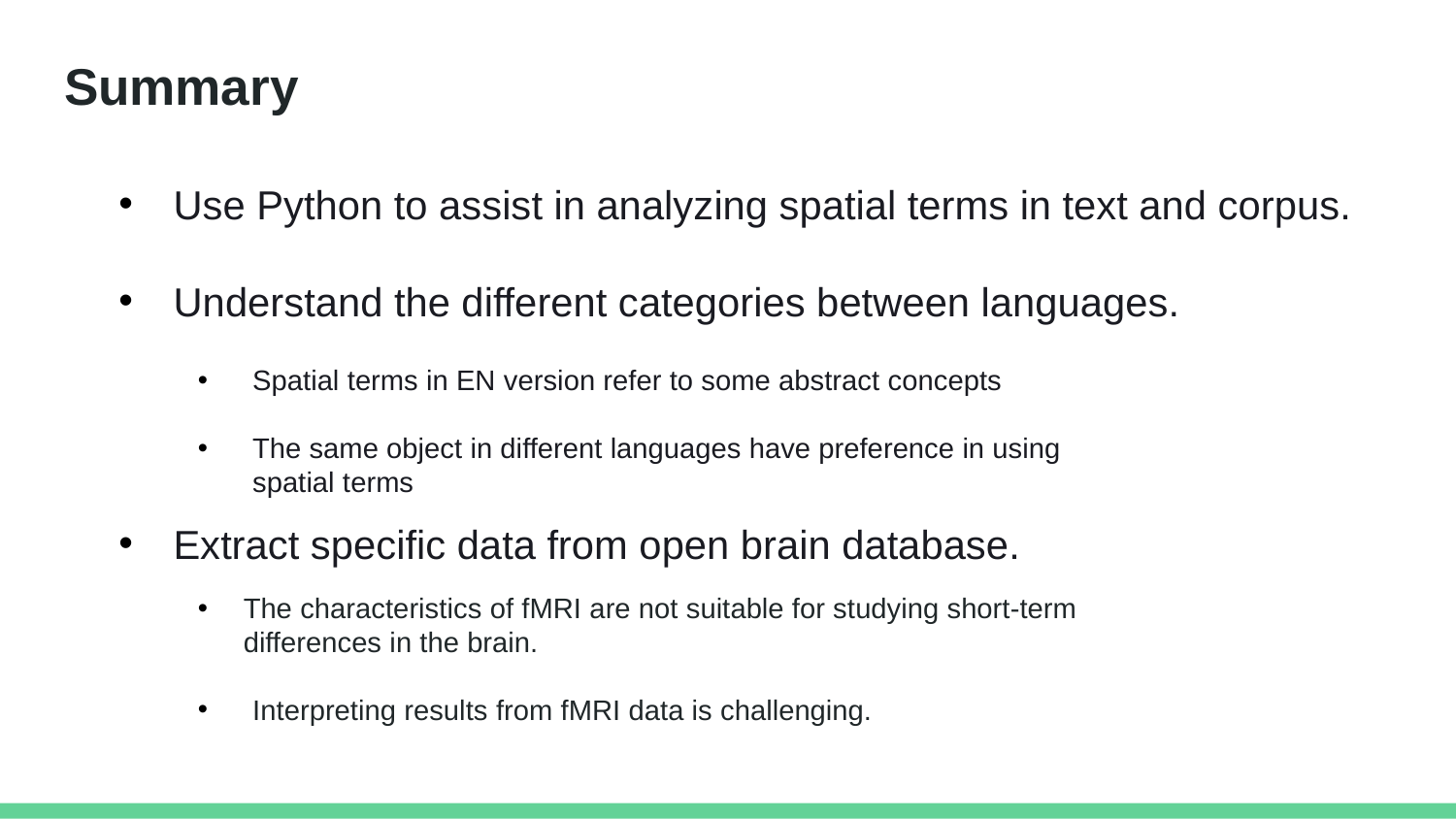

# Summary
Use Python to assist in analyzing spatial terms in text and corpus.

Understand the different categories between languages.

Extract specific data from open brain database.

Spatial terms in EN version refer to some abstract concepts

The same object in different languages have preference in using spatial terms

The characteristics of fMRI are not suitable for studying short-term differences in the brain.

Interpreting results from fMRI data is challenging.